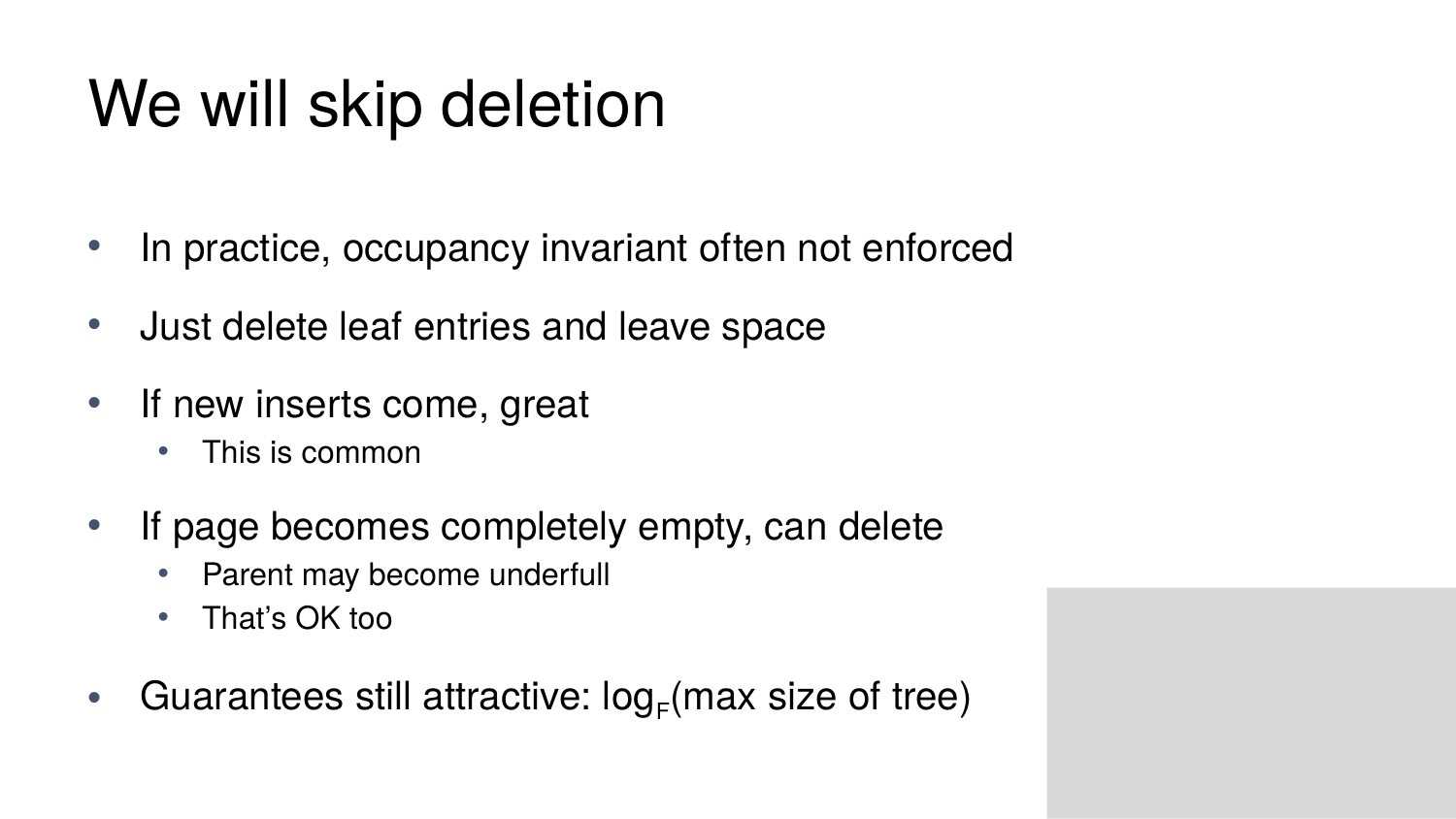

# We will skip deletion
In practice, occupancy invariant often not enforced
Just delete leaf entries and leave space
If new inserts come, great
This is common
If page becomes completely empty, can delete
Parent may become underfull
That’s OK too
Guarantees still attractive: logF(max size of tree)